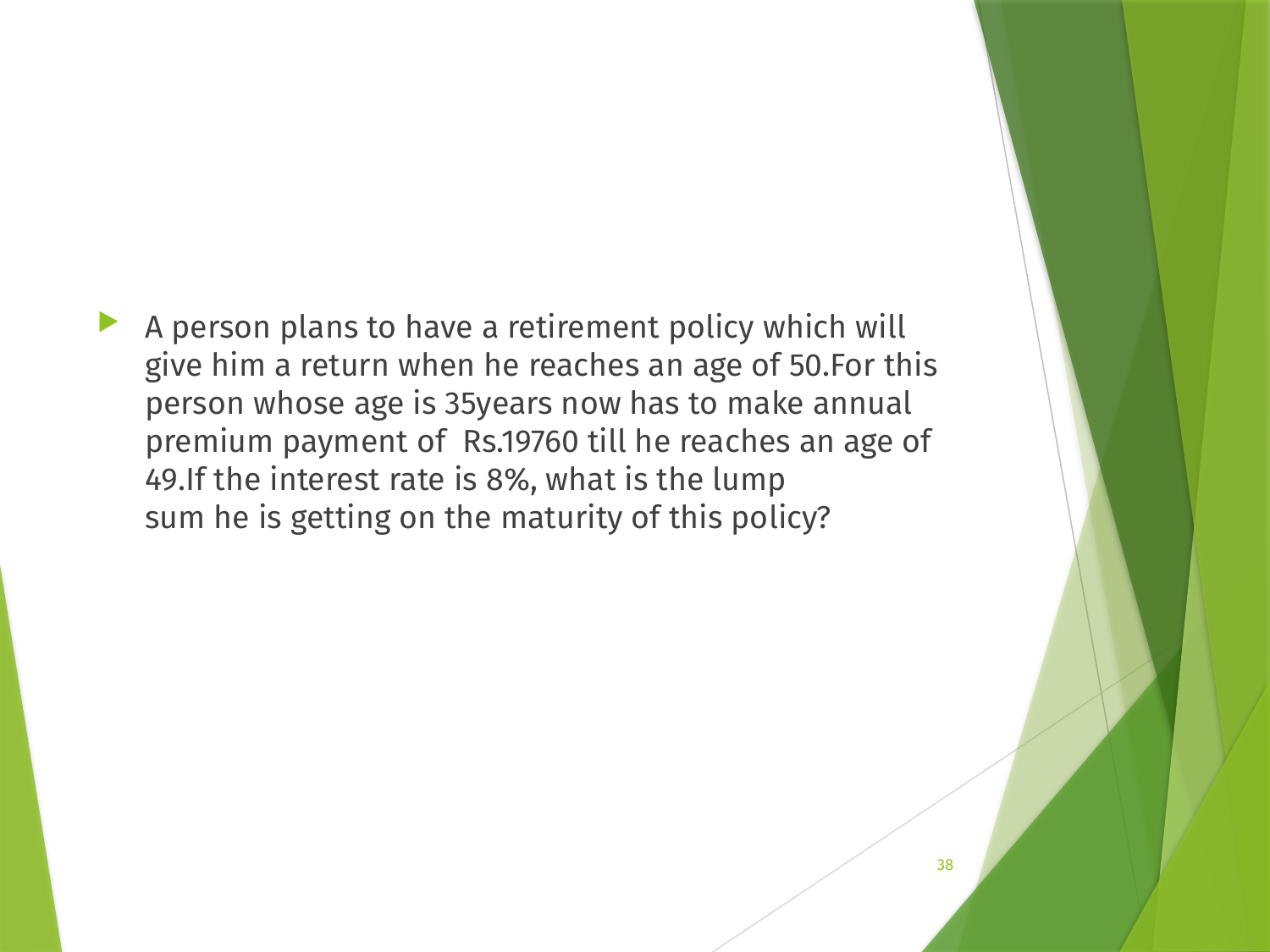

#
A person plans to have a retirement policy which will give him a return when he reaches an age of 50.For this person whose age is 35years now has to make annual premium payment of  Rs.19760 till he reaches an age of 49.If the interest rate is 8%, what is the lump	sum he is getting on the maturity of this policy?
38